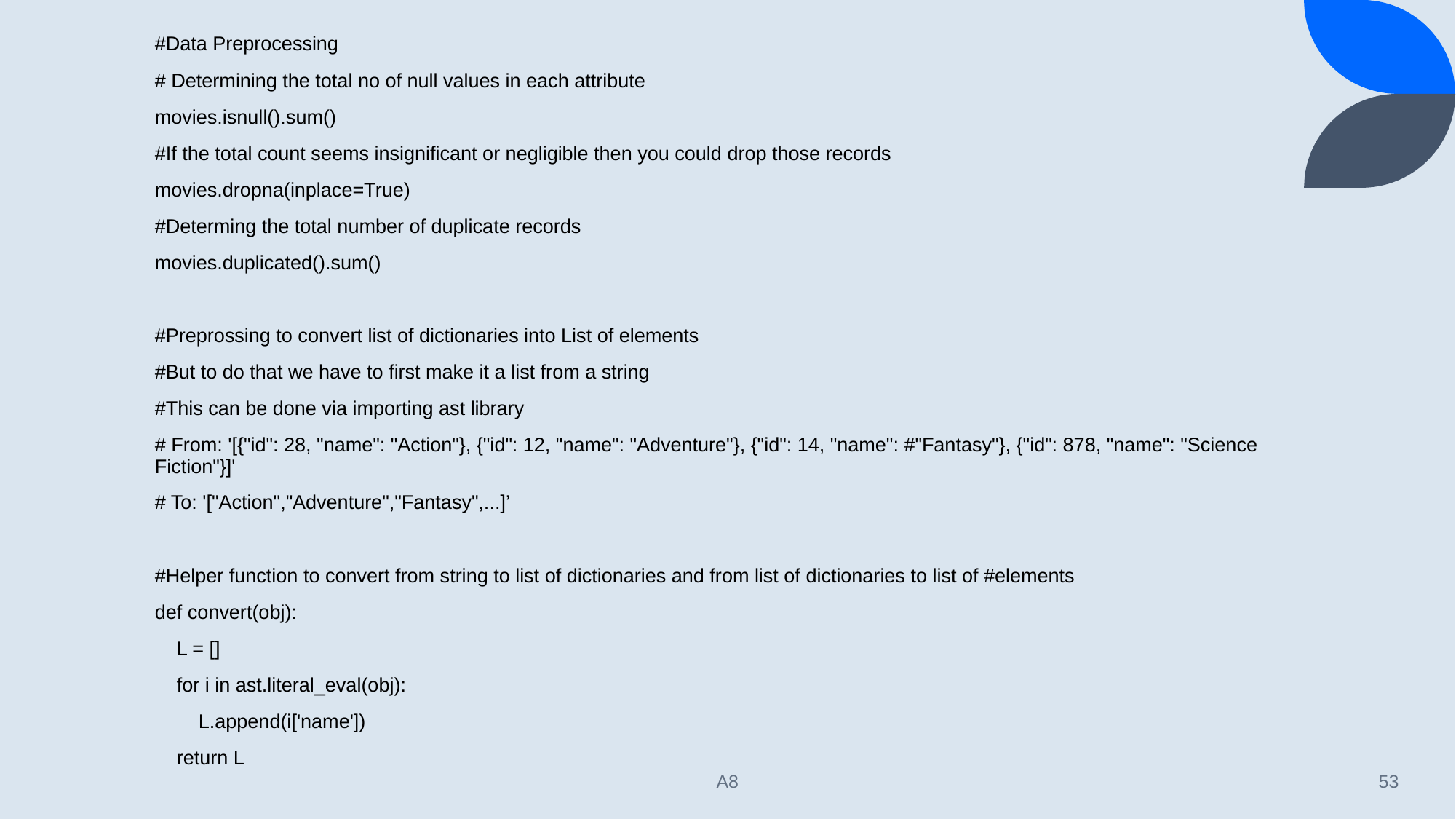

#Data Preprocessing
# Determining the total no of null values in each attribute
movies.isnull().sum()
#If the total count seems insignificant or negligible then you could drop those records
movies.dropna(inplace=True)
#Determing the total number of duplicate records
movies.duplicated().sum()

#Preprossing to convert list of dictionaries into List of elements
#But to do that we have to first make it a list from a string
#This can be done via importing ast library
# From: '[{"id": 28, "name": "Action"}, {"id": 12, "name": "Adventure"}, {"id": 14, "name": #"Fantasy"}, {"id": 878, "name": "Science Fiction"}]'
# To: '["Action","Adventure","Fantasy",...]’

#Helper function to convert from string to list of dictionaries and from list of dictionaries to list of #elements
def convert(obj):
    L = []
    for i in ast.literal_eval(obj):
        L.append(i['name'])
    return L

A8
53